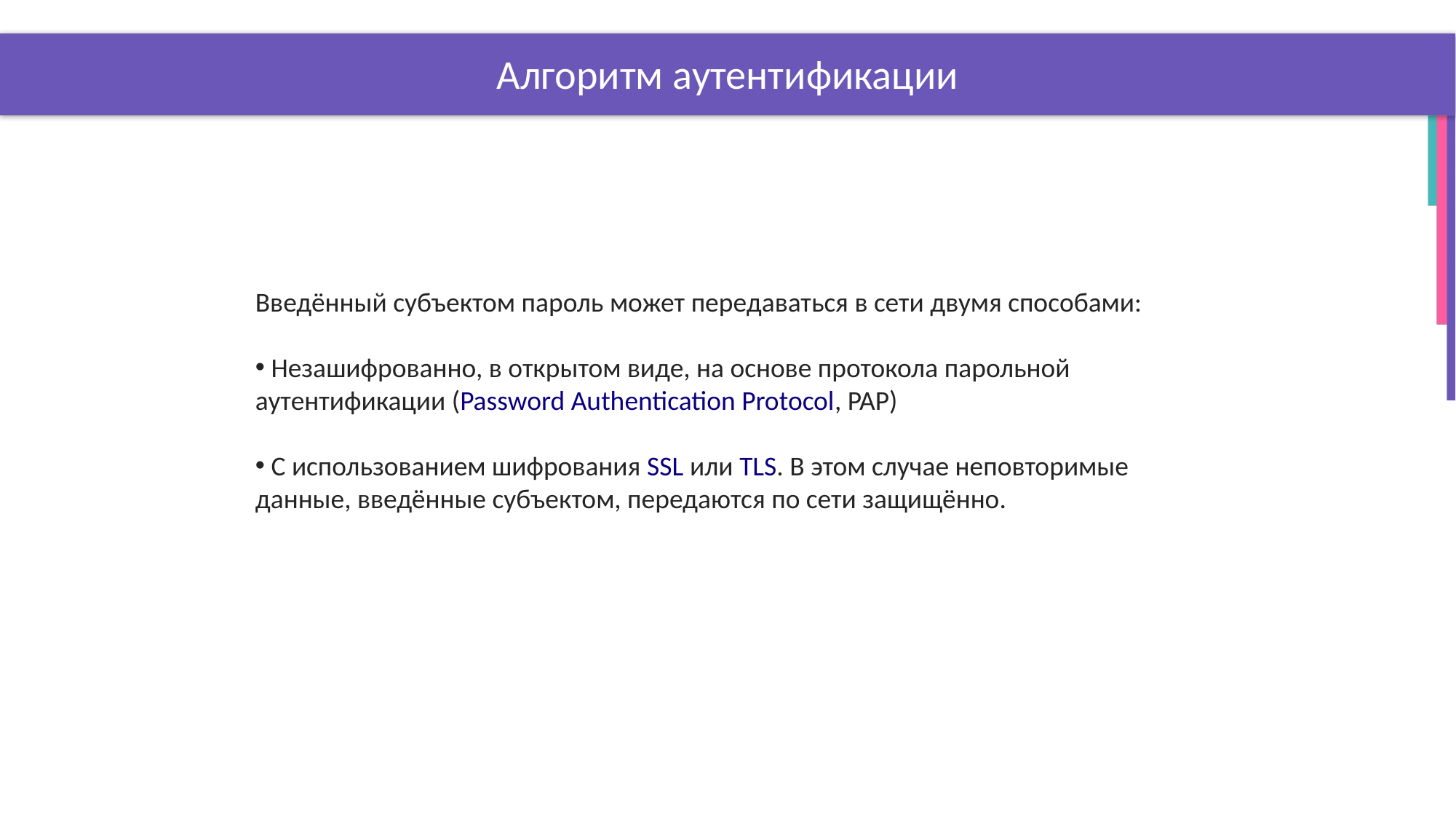

# Алгоритм аутентификации
Введённый субъектом пароль может передаваться в сети двумя способами:

 Незашифрованно, в открытом виде, на основе протокола парольной аутентификации (Password Authentication Protocol, PAP)

 С использованием шифрования SSL или TLS. В этом случае неповторимые данные, введённые субъектом, передаются по сети защищённо.